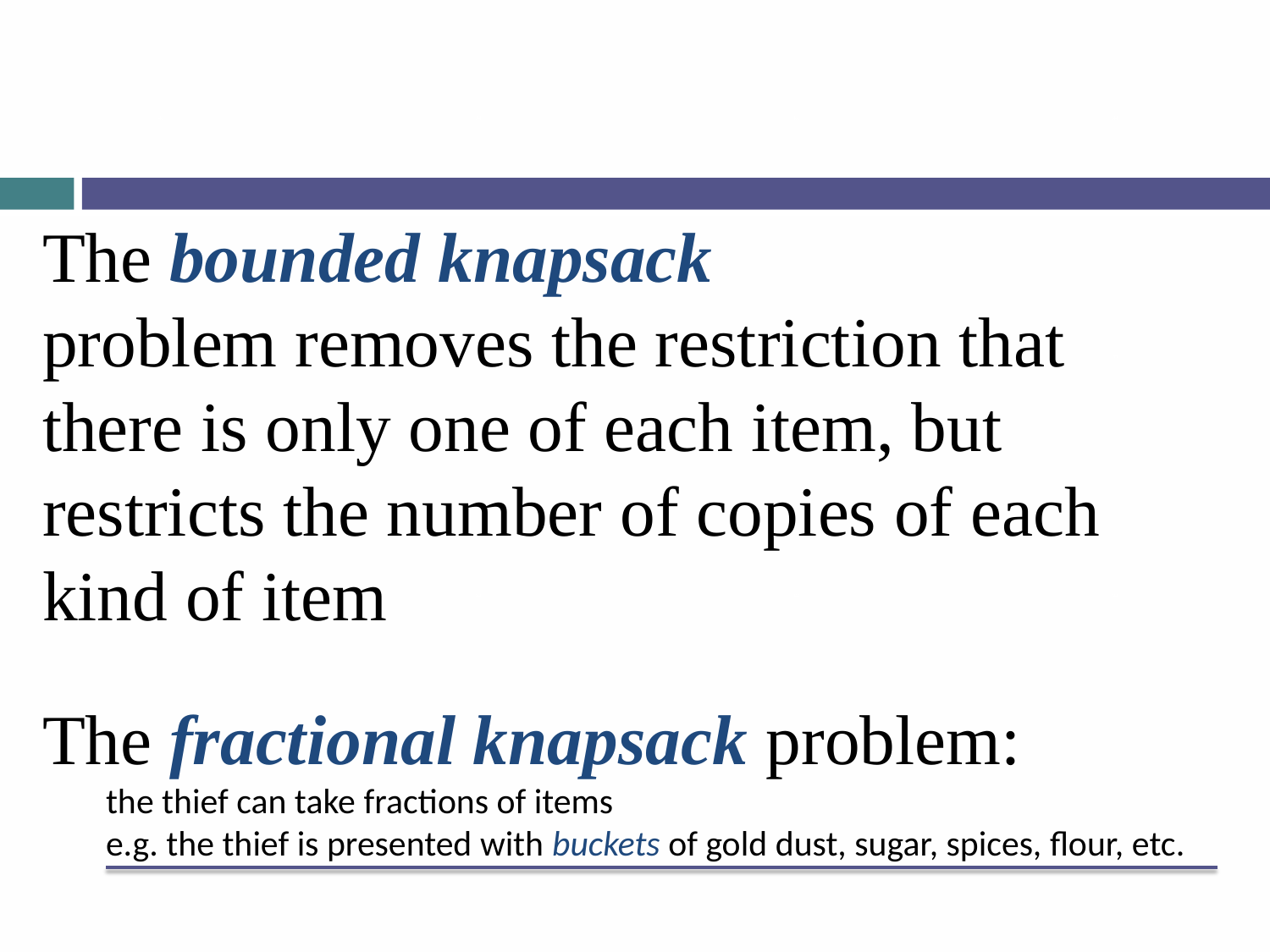

The bounded knapsack problem removes the restriction that there is only one of each item, but restricts the number of copies of each kind of item

The fractional knapsack problem:
the thief can take fractions of items
e.g. the thief is presented with buckets of gold dust, sugar, spices, flour, etc.